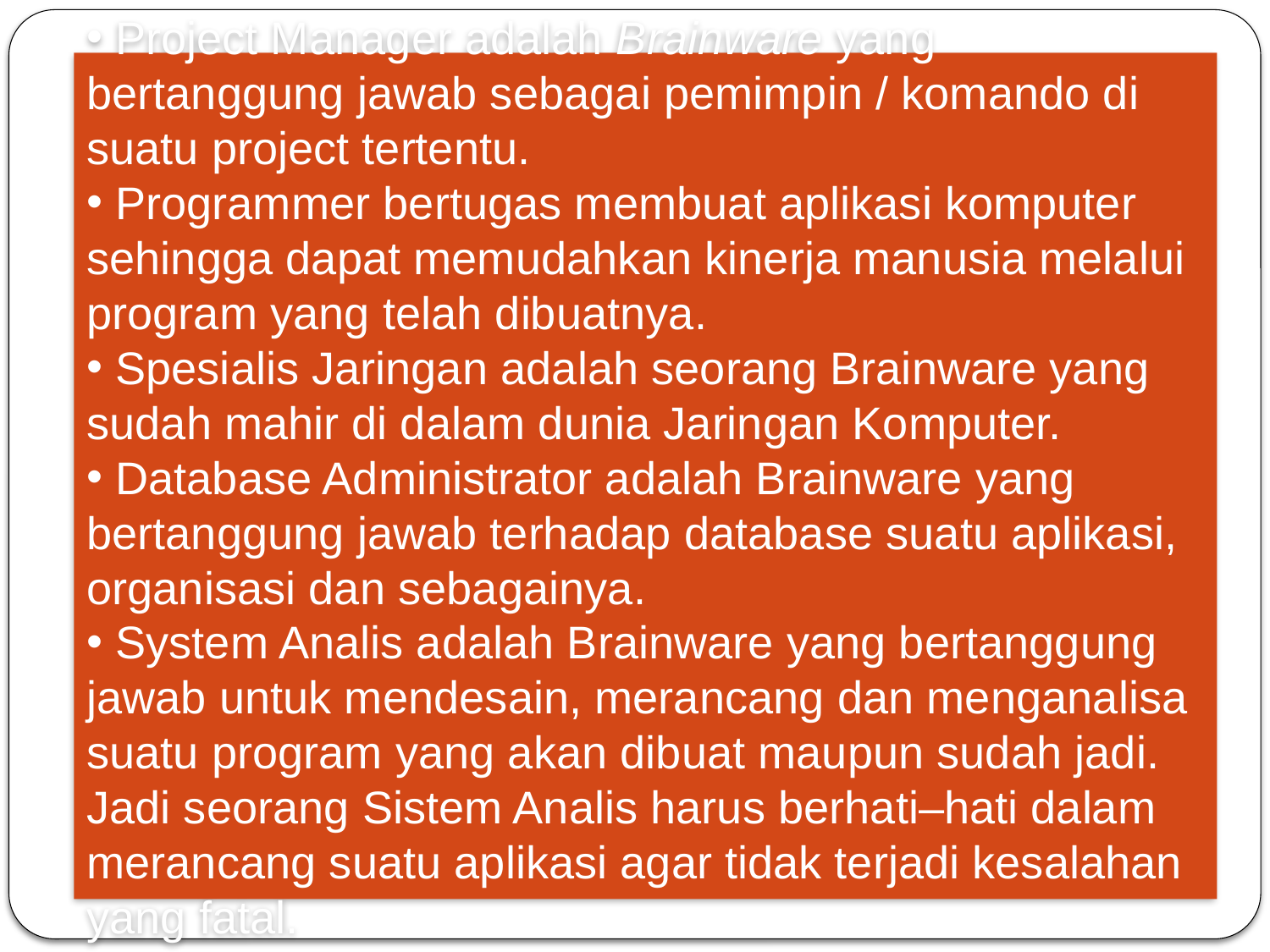

Project Manager adalah Brainware yang bertanggung jawab sebagai pemimpin / komando di suatu project tertentu.
 Programmer bertugas membuat aplikasi komputer sehingga dapat memudahkan kinerja manusia melalui program yang telah dibuatnya.
 Spesialis Jaringan adalah seorang Brainware yang sudah mahir di dalam dunia Jaringan Komputer.
 Database Administrator adalah Brainware yang bertanggung jawab terhadap database suatu aplikasi, organisasi dan sebagainya.
 System Analis adalah Brainware yang bertanggung jawab untuk mendesain, merancang dan menganalisa suatu program yang akan dibuat maupun sudah jadi. Jadi seorang Sistem Analis harus berhati–hati dalam merancang suatu aplikasi agar tidak terjadi kesalahan yang fatal.